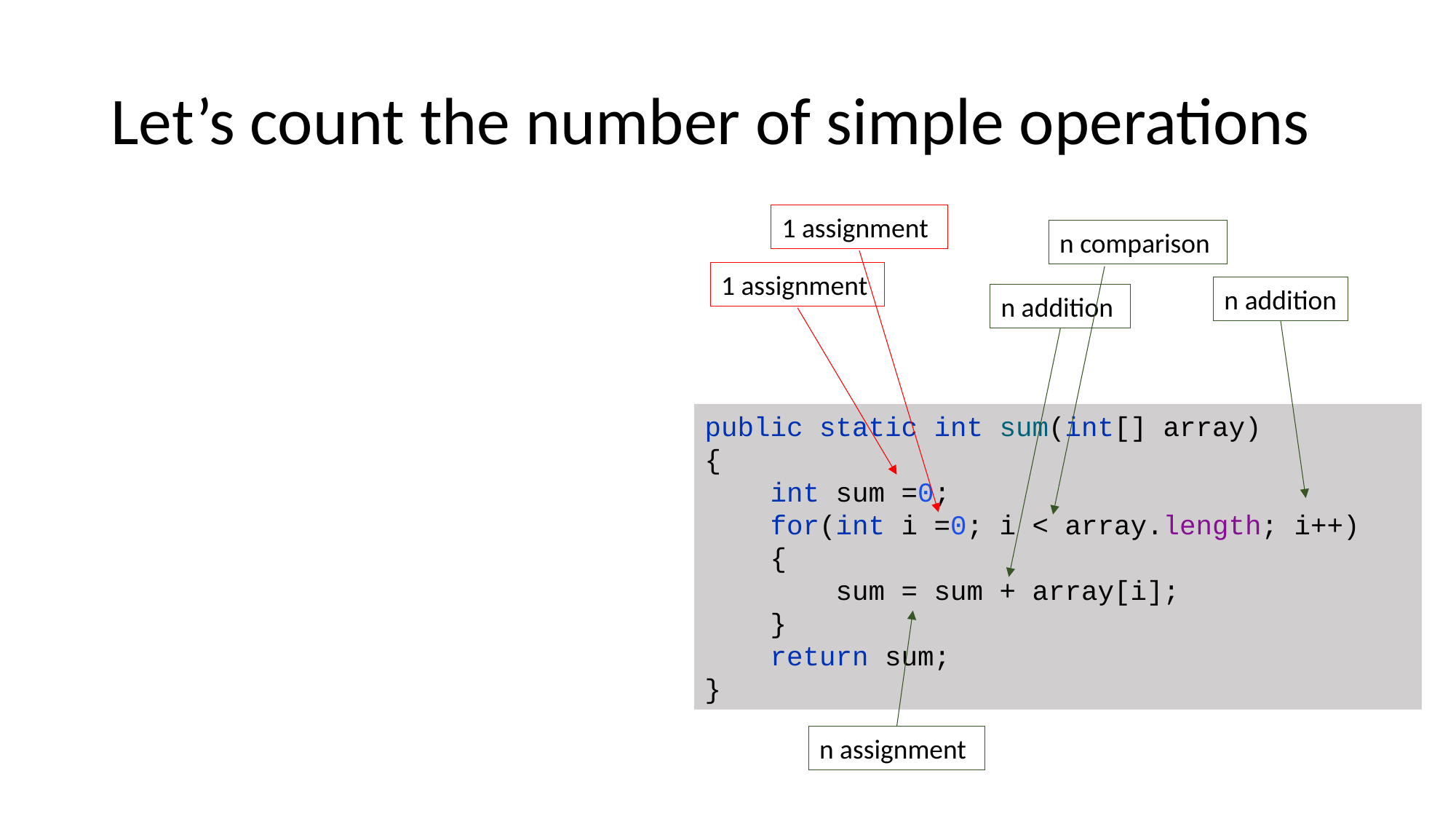

# Let’s count the number of simple operations
1 assignment
n comparison
1 assignment
n addition
n addition
public static int sum(int[] array)
{
    int sum =0;
    for(int i =0; i < array.length; i++)
    {
        sum = sum + array[i];
    }
    return sum;
}
n assignment